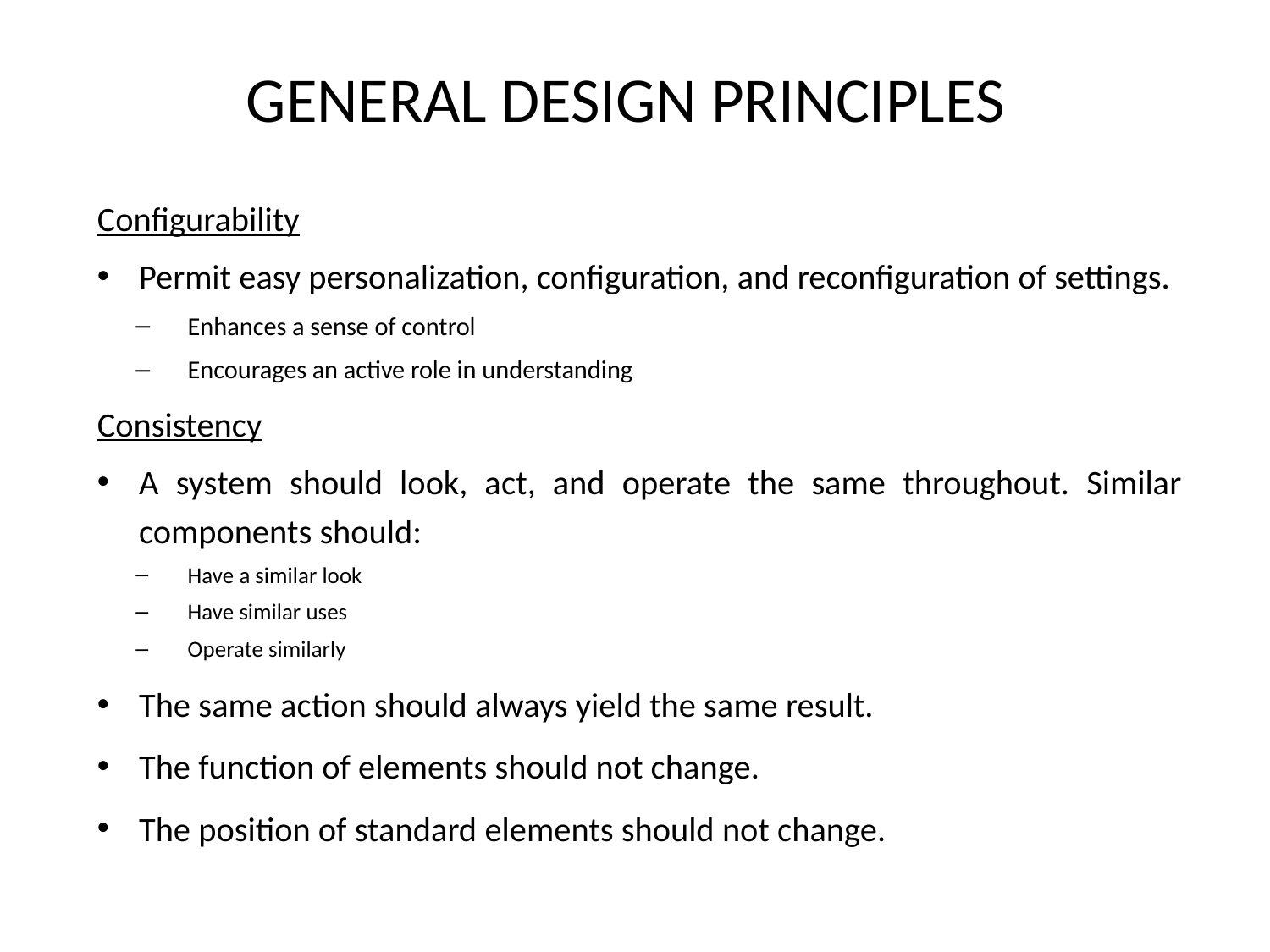

# GENERAL DESIGN PRINCIPLES

Configurability
Permit easy personalization, configuration, and reconfiguration of settings.
Enhances a sense of control
Encourages an active role in understanding
Consistency
A system should look, act, and operate the same throughout. Similar components should:
Have a similar look
Have similar uses
Operate similarly
The same action should always yield the same result.
The function of elements should not change.
The position of standard elements should not change.